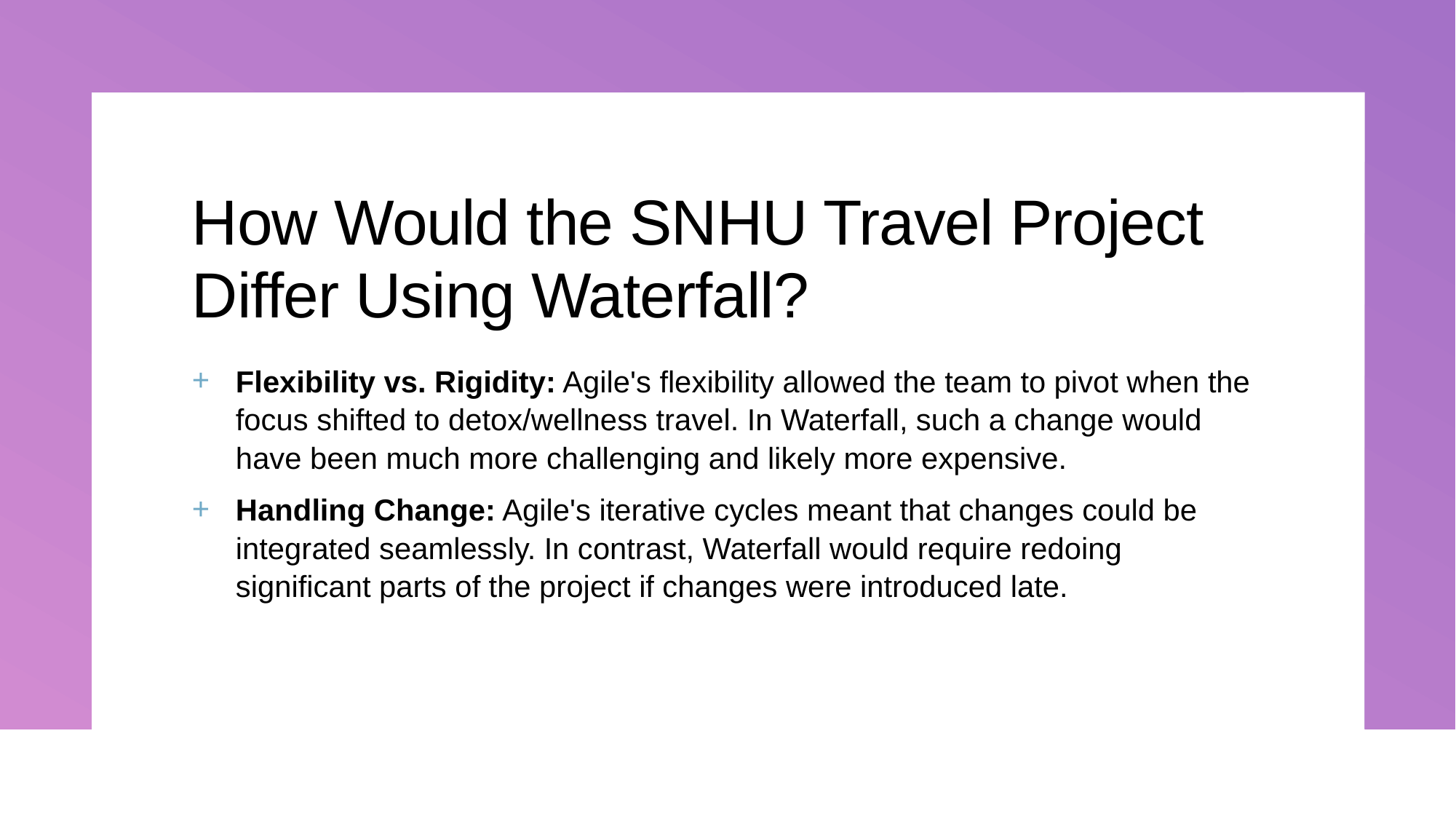

# How Would the SNHU Travel Project Differ Using Waterfall?
Flexibility vs. Rigidity: Agile's flexibility allowed the team to pivot when the focus shifted to detox/wellness travel. In Waterfall, such a change would have been much more challenging and likely more expensive.
Handling Change: Agile's iterative cycles meant that changes could be integrated seamlessly. In contrast, Waterfall would require redoing significant parts of the project if changes were introduced late.